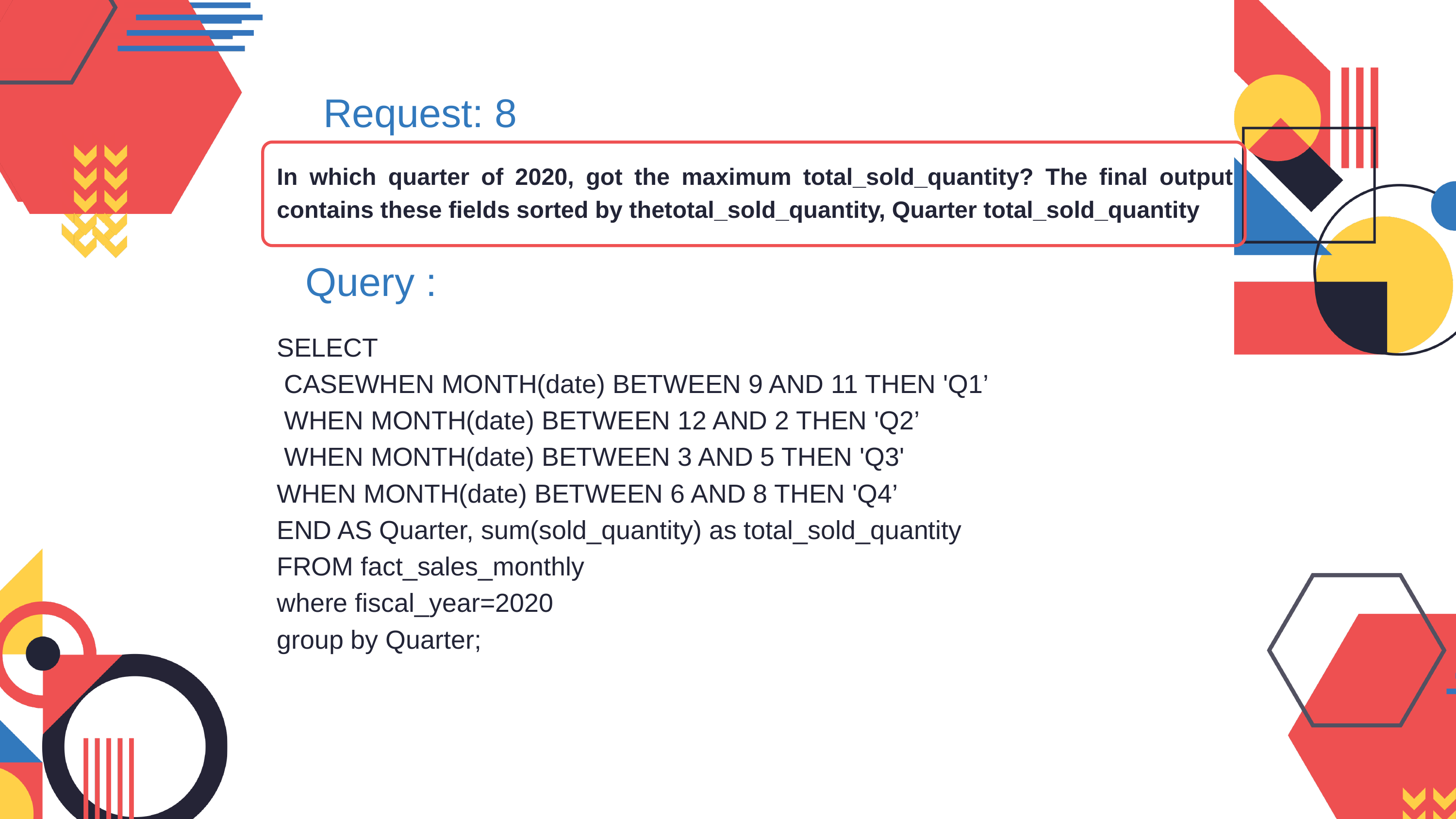

Request: 8

In which quarter of 2020, got the maximum total_sold_quantity? The final output contains these fields sorted by thetotal_sold_quantity, Quarter total_sold_quantity

Query :
SELECT
 CASEWHEN MONTH(date) BETWEEN 9 AND 11 THEN 'Q1’
 WHEN MONTH(date) BETWEEN 12 AND 2 THEN 'Q2’
 WHEN MONTH(date) BETWEEN 3 AND 5 THEN 'Q3'
WHEN MONTH(date) BETWEEN 6 AND 8 THEN 'Q4’
END AS Quarter, sum(sold_quantity) as total_sold_quantity
FROM fact_sales_monthly
where fiscal_year=2020
group by Quarter;